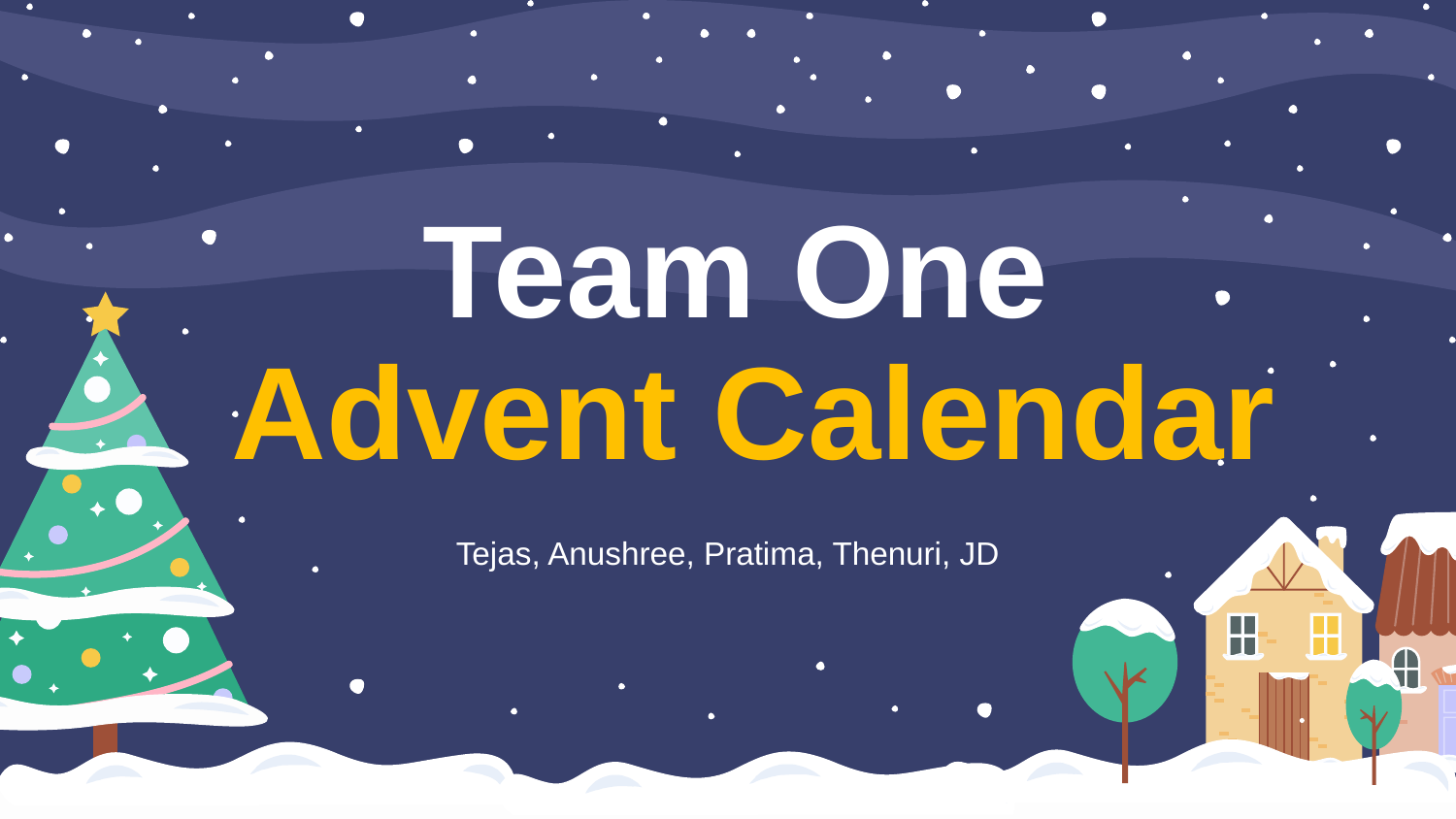

# Team One  Advent Calendar
Tejas, Anushree, Pratima, Thenuri, JD